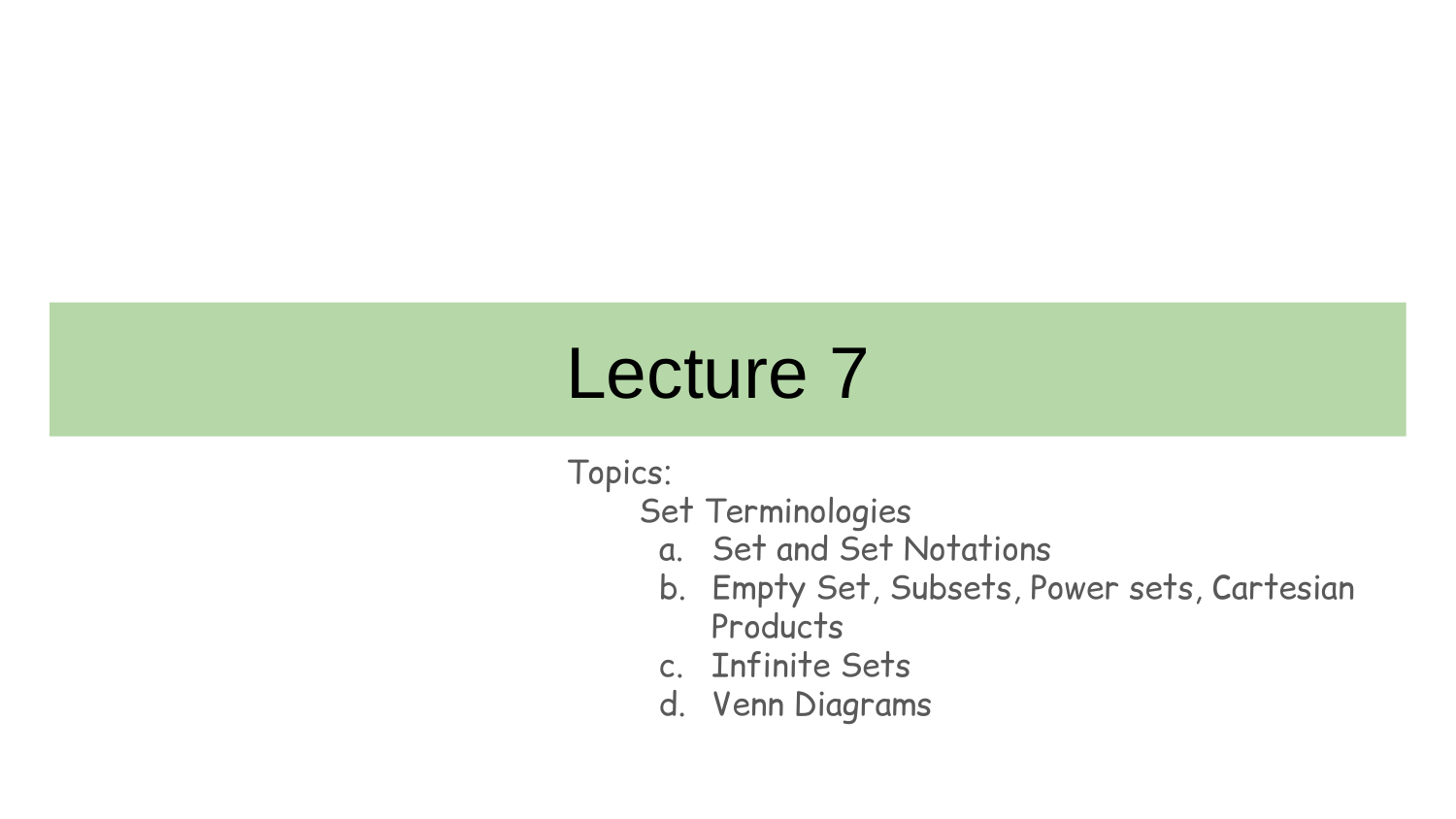

Lecture 7
Topics:
Set Terminologies
Set and Set Notations
Empty Set, Subsets, Power sets, Cartesian Products
Infinite Sets
Venn Diagrams